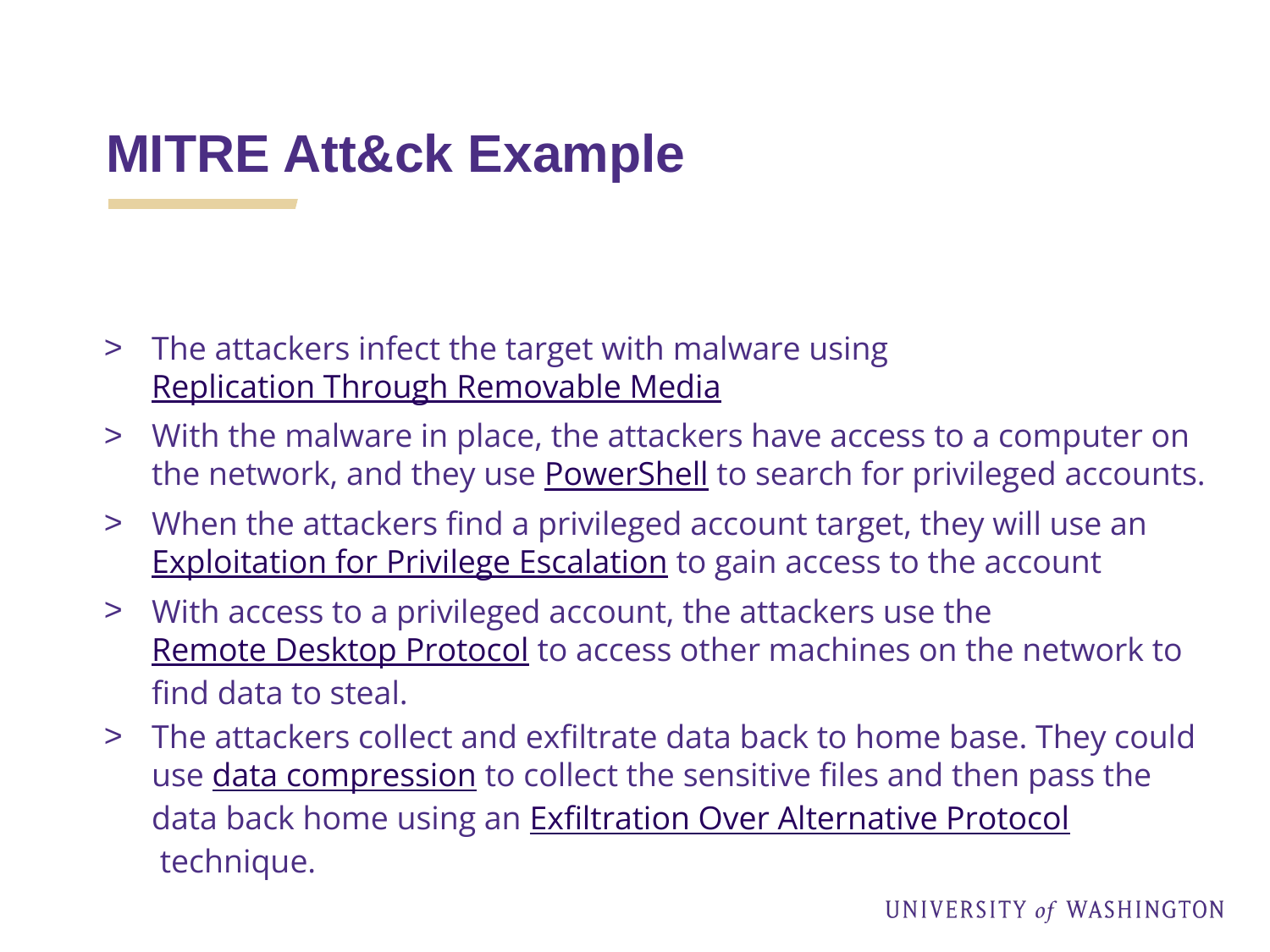

# MITRE Att&ck Example
The attackers infect the target with malware using Replication Through Removable Media
With the malware in place, the attackers have access to a computer on the network, and they use PowerShell to search for privileged accounts.
When the attackers find a privileged account target, they will use an Exploitation for Privilege Escalation to gain access to the account
With access to a privileged account, the attackers use the Remote Desktop Protocol to access other machines on the network to find data to steal.
The attackers collect and exfiltrate data back to home base. They could use data compression to collect the sensitive files and then pass the data back home using an Exfiltration Over Alternative Protocol technique.